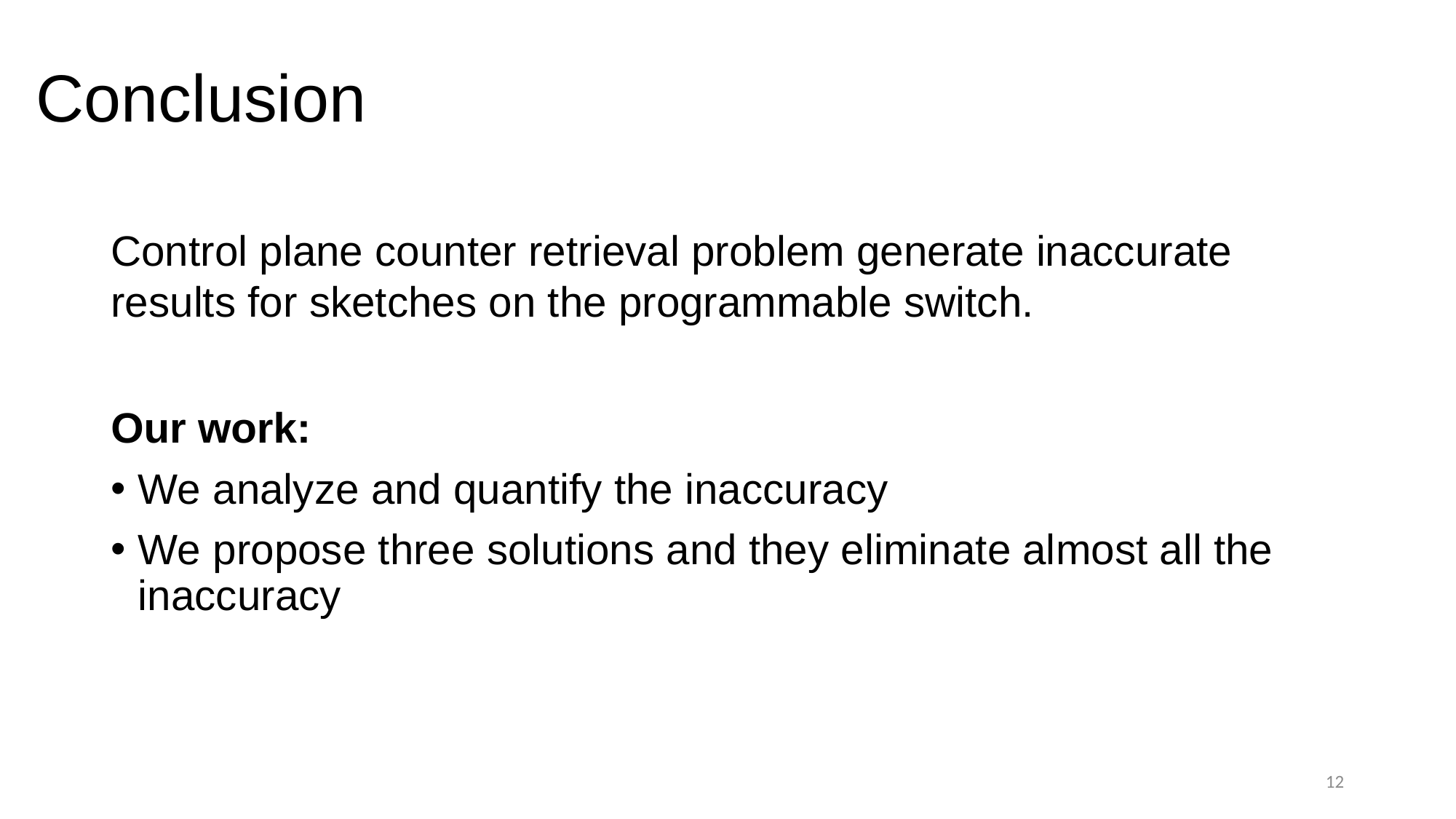

# Conclusion
Control plane counter retrieval problem generate inaccurate results for sketches on the programmable switch.

Our work:
We analyze and quantify the inaccuracy
We propose three solutions and they eliminate almost all the inaccuracy
12